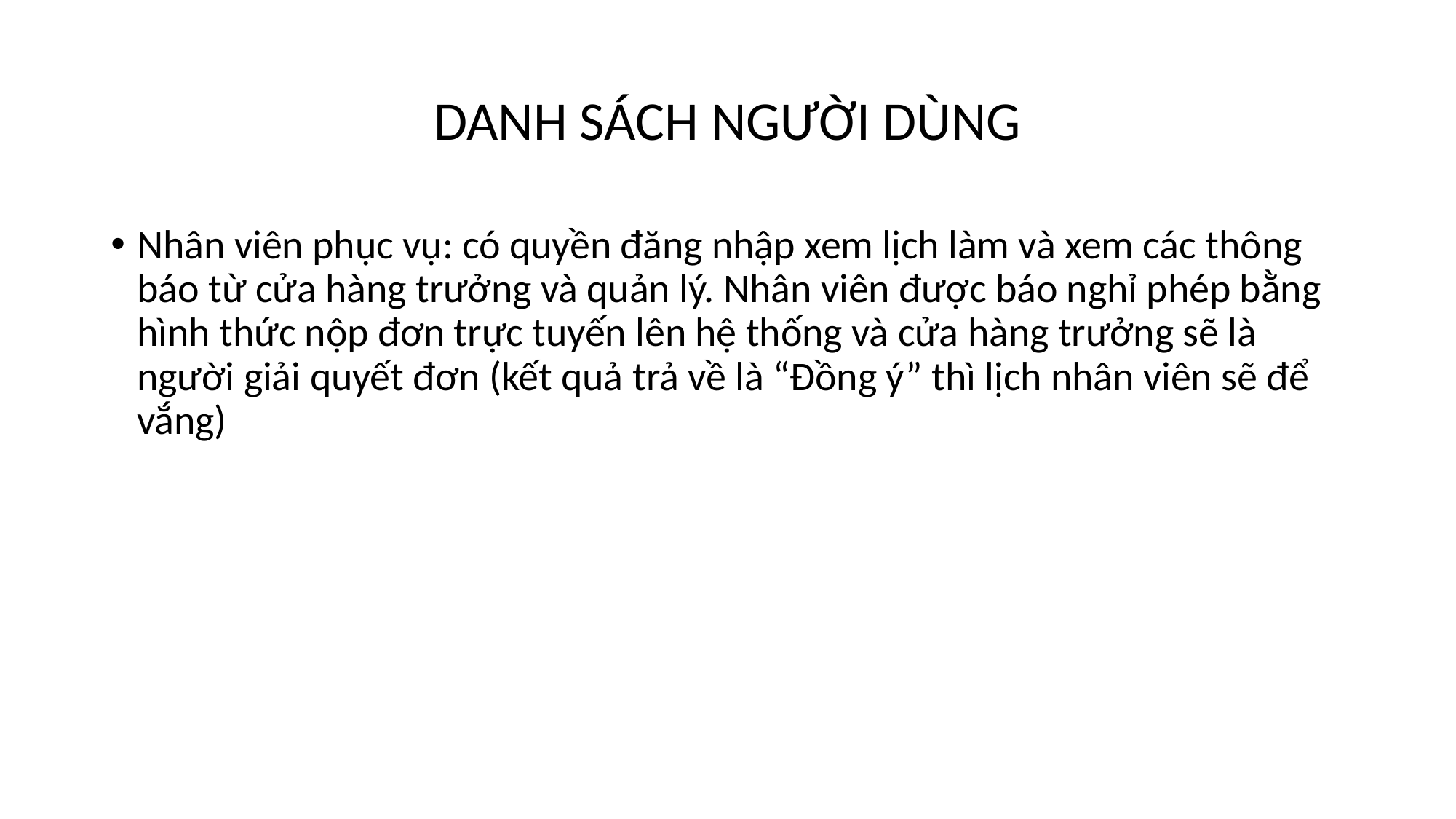

# DANH SÁCH NGƯỜI DÙNG
Nhân viên phục vụ: có quyền đăng nhập xem lịch làm và xem các thông báo từ cửa hàng trưởng và quản lý. Nhân viên được báo nghỉ phép bằng hình thức nộp đơn trực tuyến lên hệ thống và cửa hàng trưởng sẽ là người giải quyết đơn (kết quả trả về là “Đồng ý” thì lịch nhân viên sẽ để vắng)